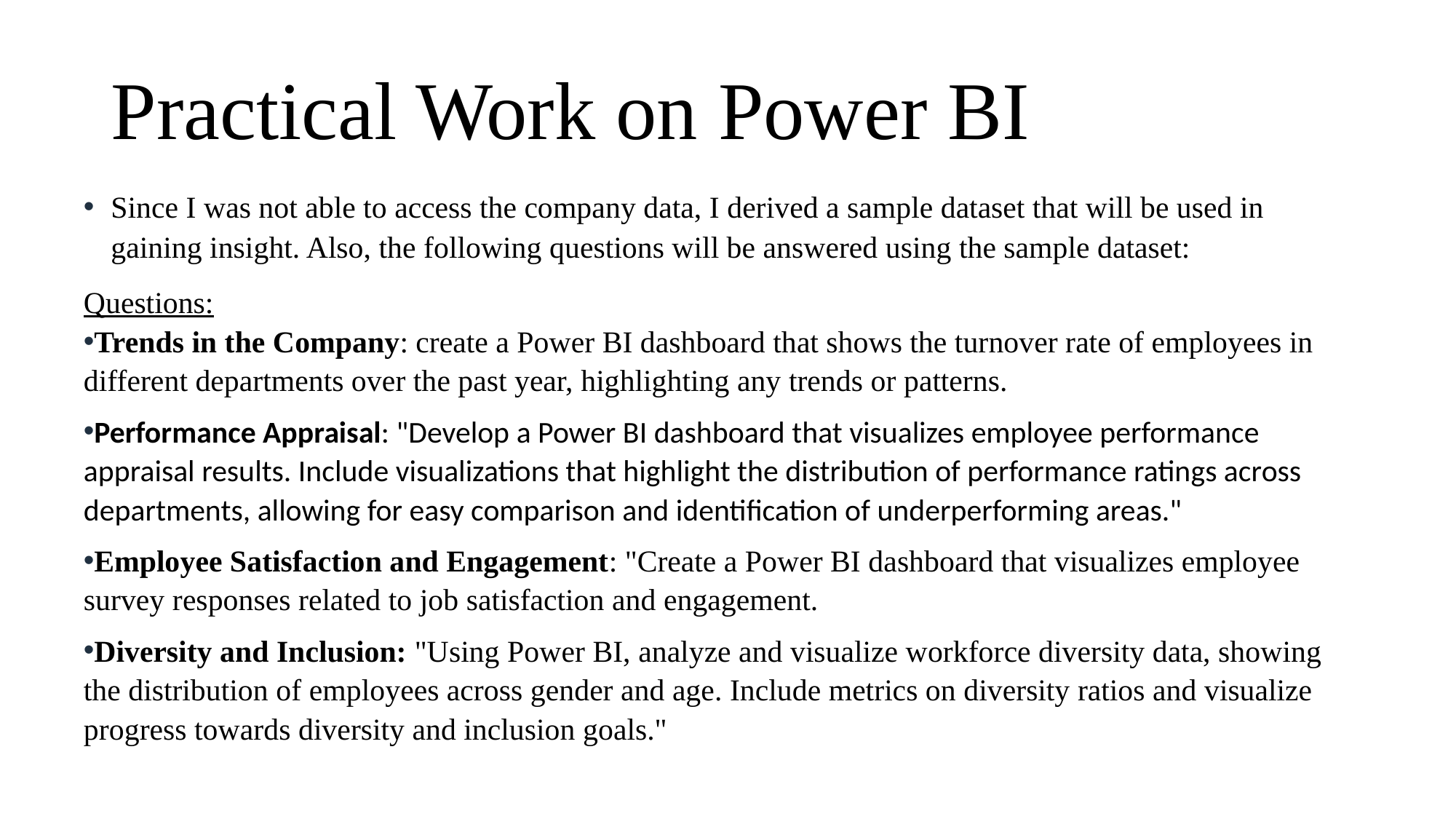

# Practical Work on Power BI
Since I was not able to access the company data, I derived a sample dataset that will be used in gaining insight. Also, the following questions will be answered using the sample dataset:
Questions:
Trends in the Company: create a Power BI dashboard that shows the turnover rate of employees in different departments over the past year, highlighting any trends or patterns.
Performance Appraisal: "Develop a Power BI dashboard that visualizes employee performance appraisal results. Include visualizations that highlight the distribution of performance ratings across departments, allowing for easy comparison and identification of underperforming areas."
Employee Satisfaction and Engagement: "Create a Power BI dashboard that visualizes employee survey responses related to job satisfaction and engagement.
Diversity and Inclusion: "Using Power BI, analyze and visualize workforce diversity data, showing the distribution of employees across gender and age. Include metrics on diversity ratios and visualize progress towards diversity and inclusion goals."